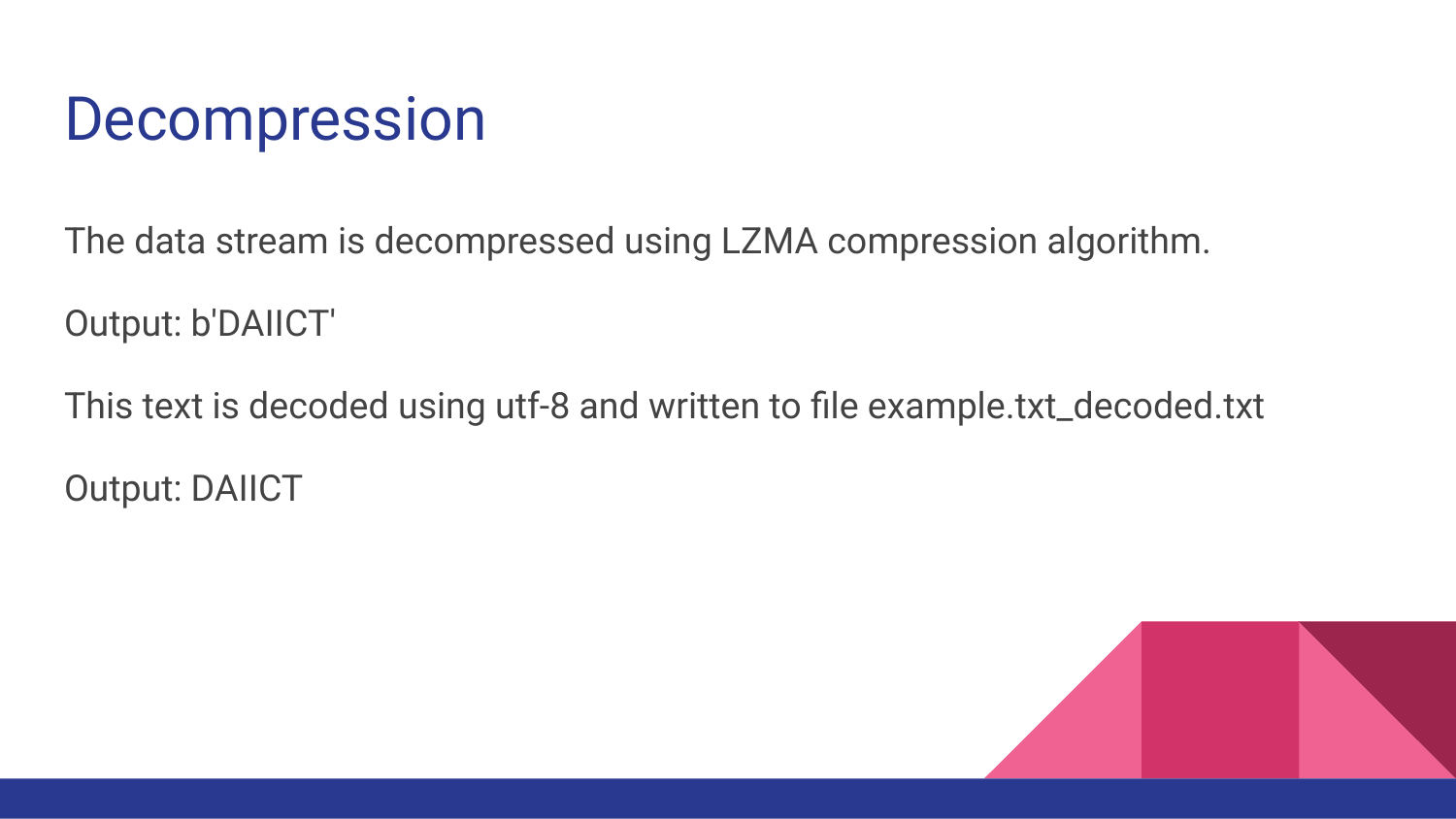

# Decompression
The data stream is decompressed using LZMA compression algorithm.
Output: b'DAIICT'
This text is decoded using utf-8 and written to file example.txt_decoded.txt
Output: DAIICT